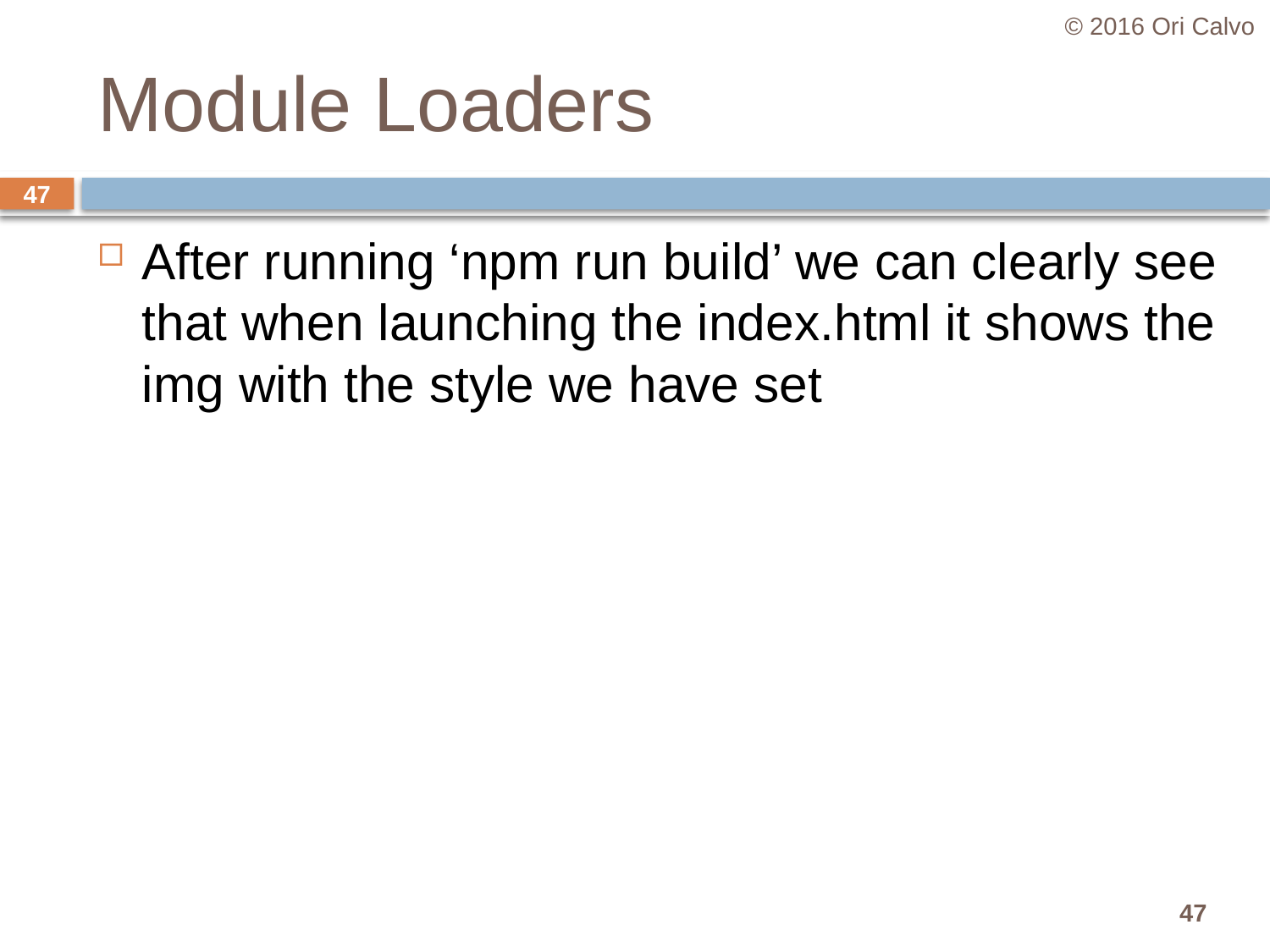

© 2016 Ori Calvo
# Module Loaders
47
After running ‘npm run build’ we can clearly see that when launching the index.html it shows the img with the style we have set